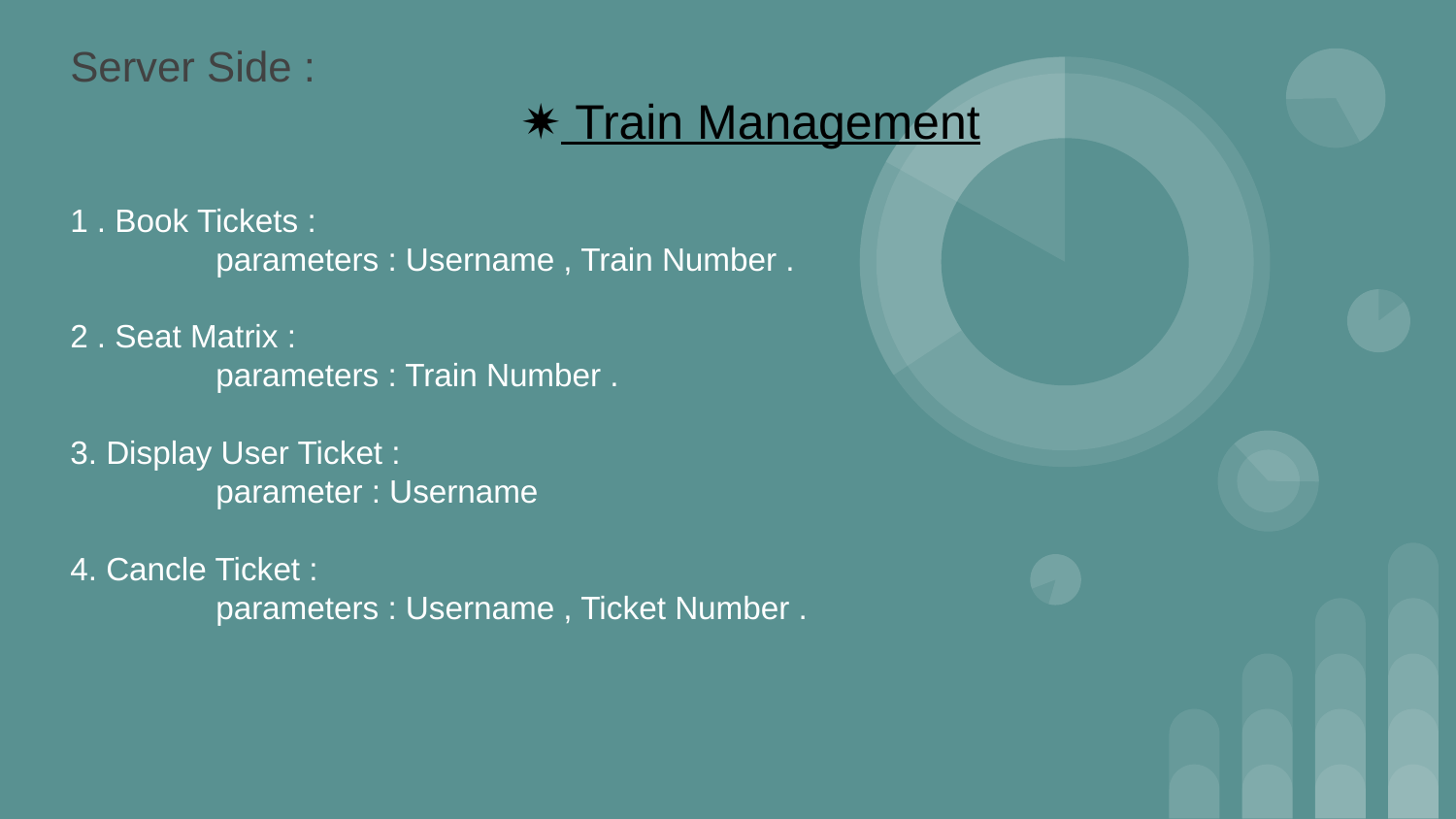

Server Side :
			 ✷ Train Management

1 . Book Tickets :
	parameters : Username , Train Number .

2 . Seat Matrix :
	parameters : Train Number .

3. Display User Ticket :
	parameter : Username

4. Cancle Ticket :
	parameters : Username , Ticket Number .